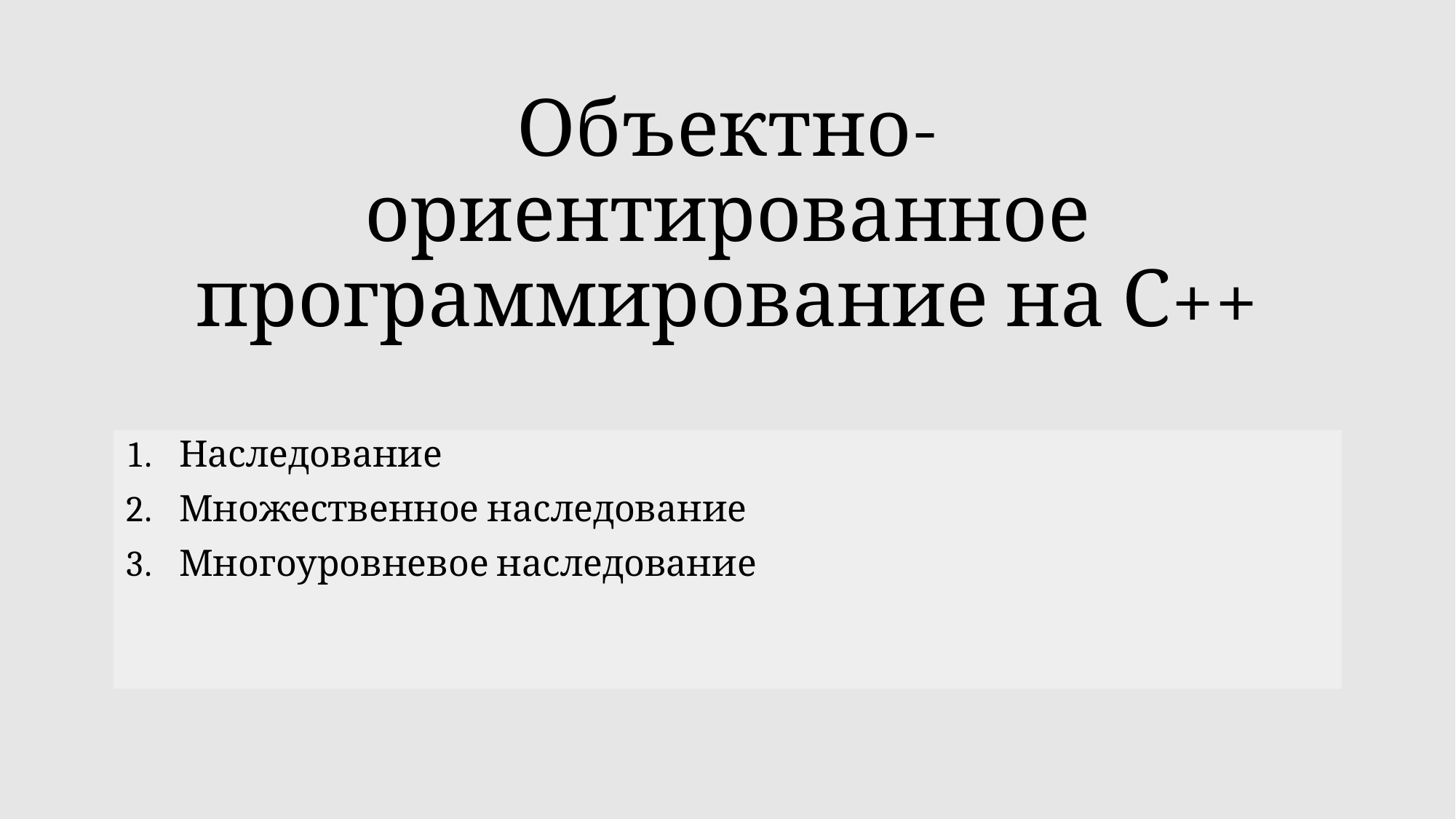

# Объектно-ориентированное программирование на С++
Наследование
Множественное наследование
Многоуровневое наследование